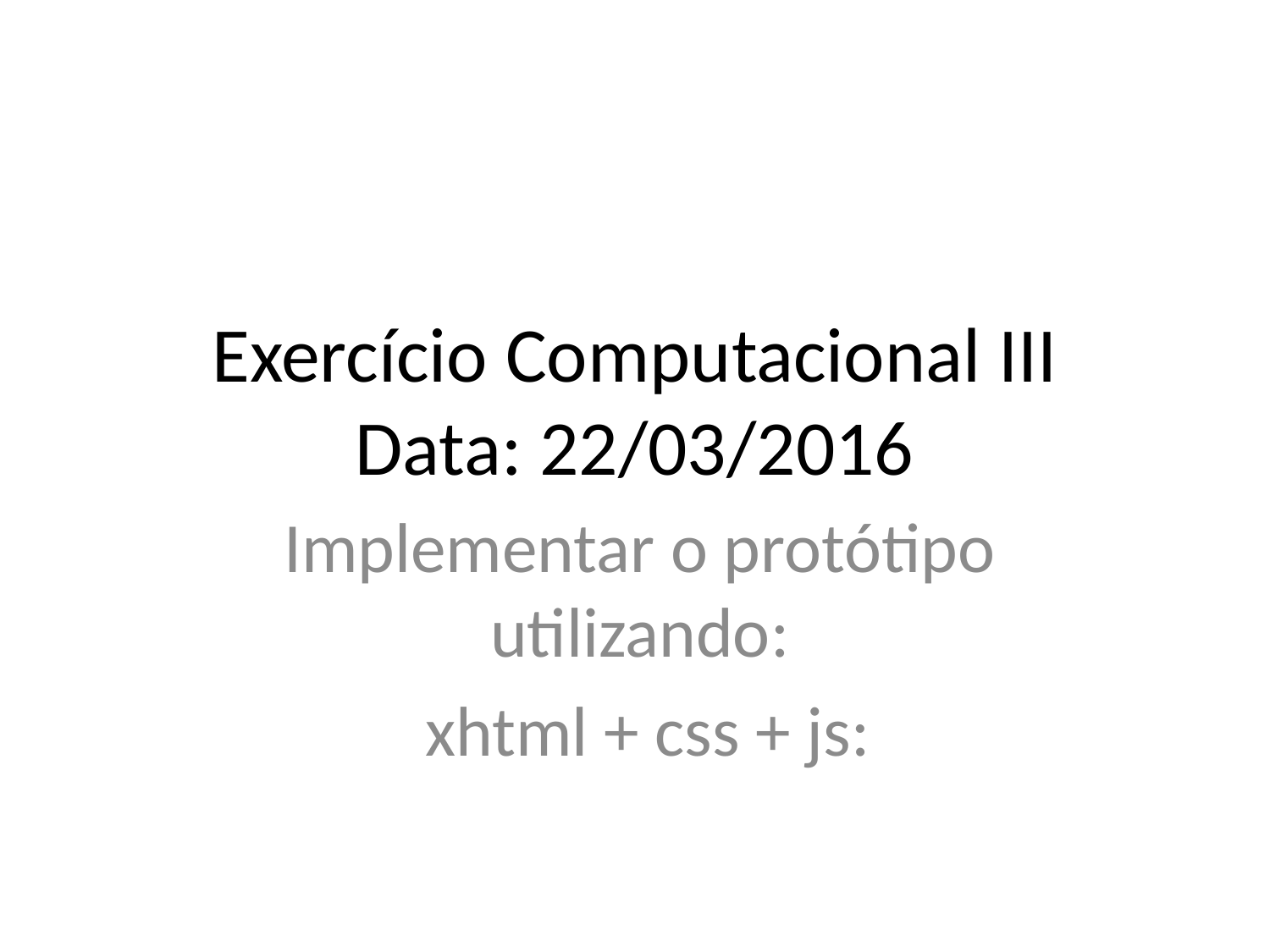

# Exercício Computacional III Data: 22/03/2016
Implementar o protótipo utilizando:
 xhtml + css + js: